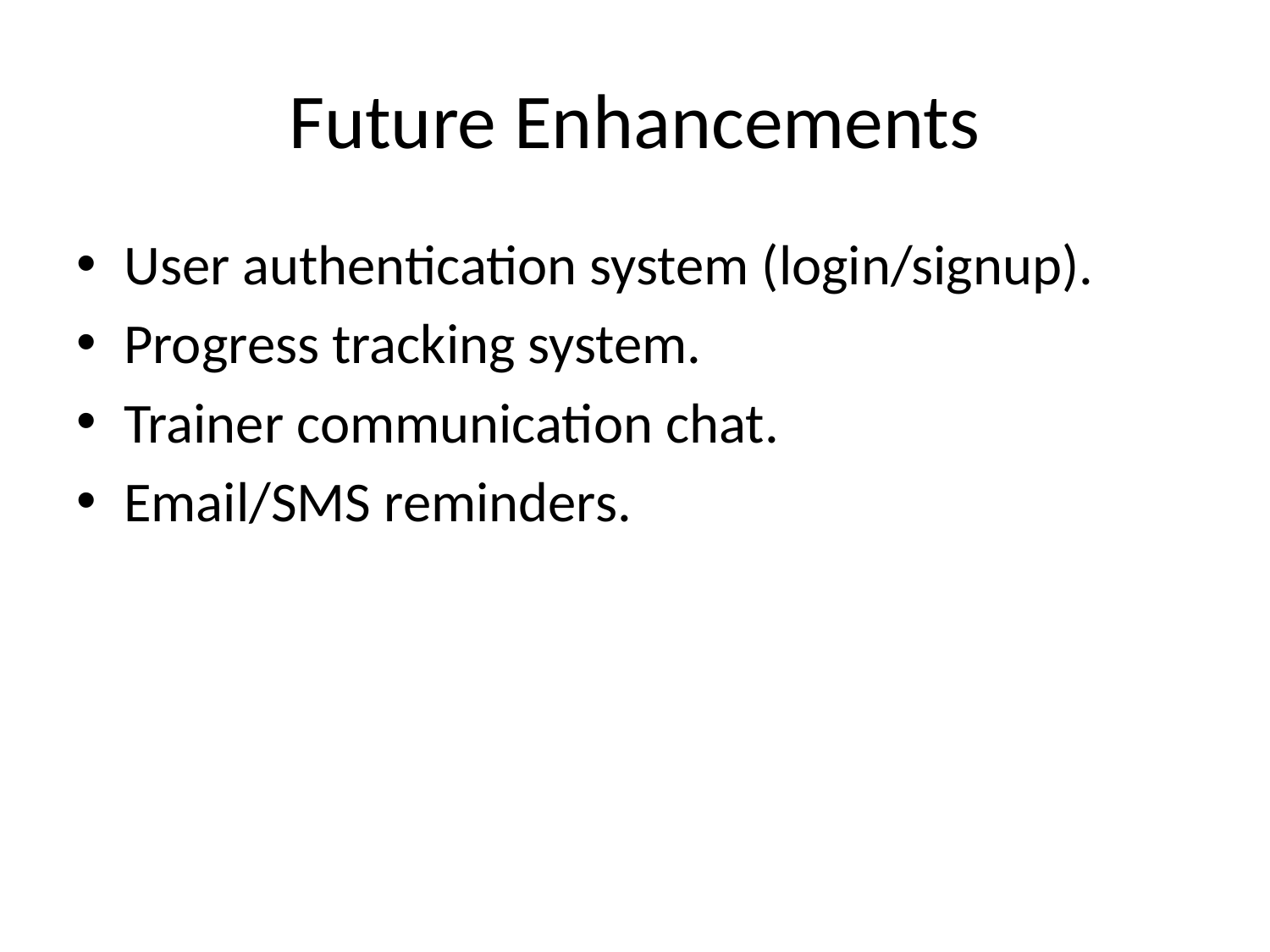

# Future Enhancements
User authentication system (login/signup).
Progress tracking system.
Trainer communication chat.
Email/SMS reminders.